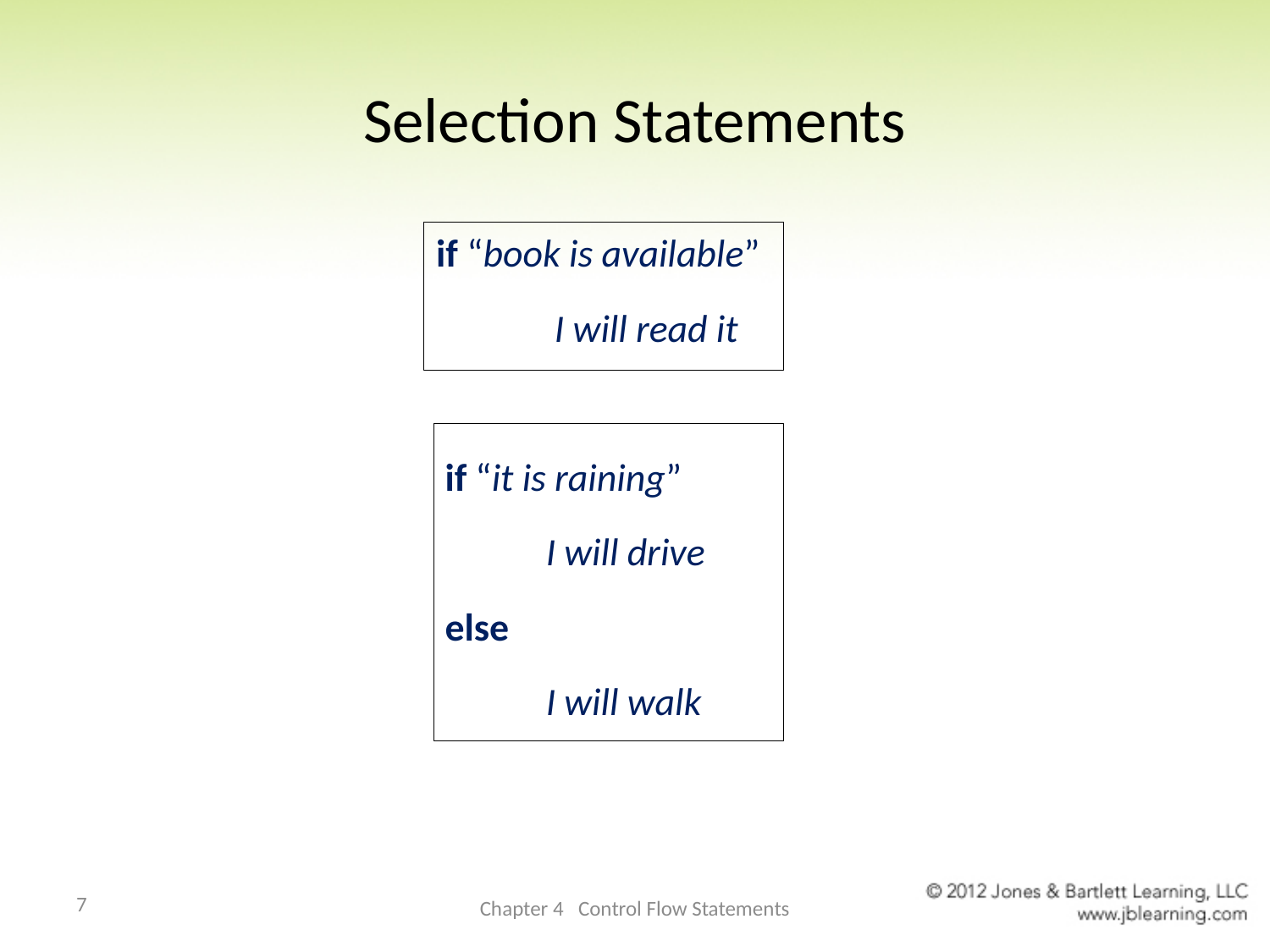

# Selection Statements
	                                    if “book is available”
		                                   I will read it

	                                     if “it is raining”
		                                  I will drive
	                                     else
		                                  I will walk

7
Chapter 4   Control Flow Statements